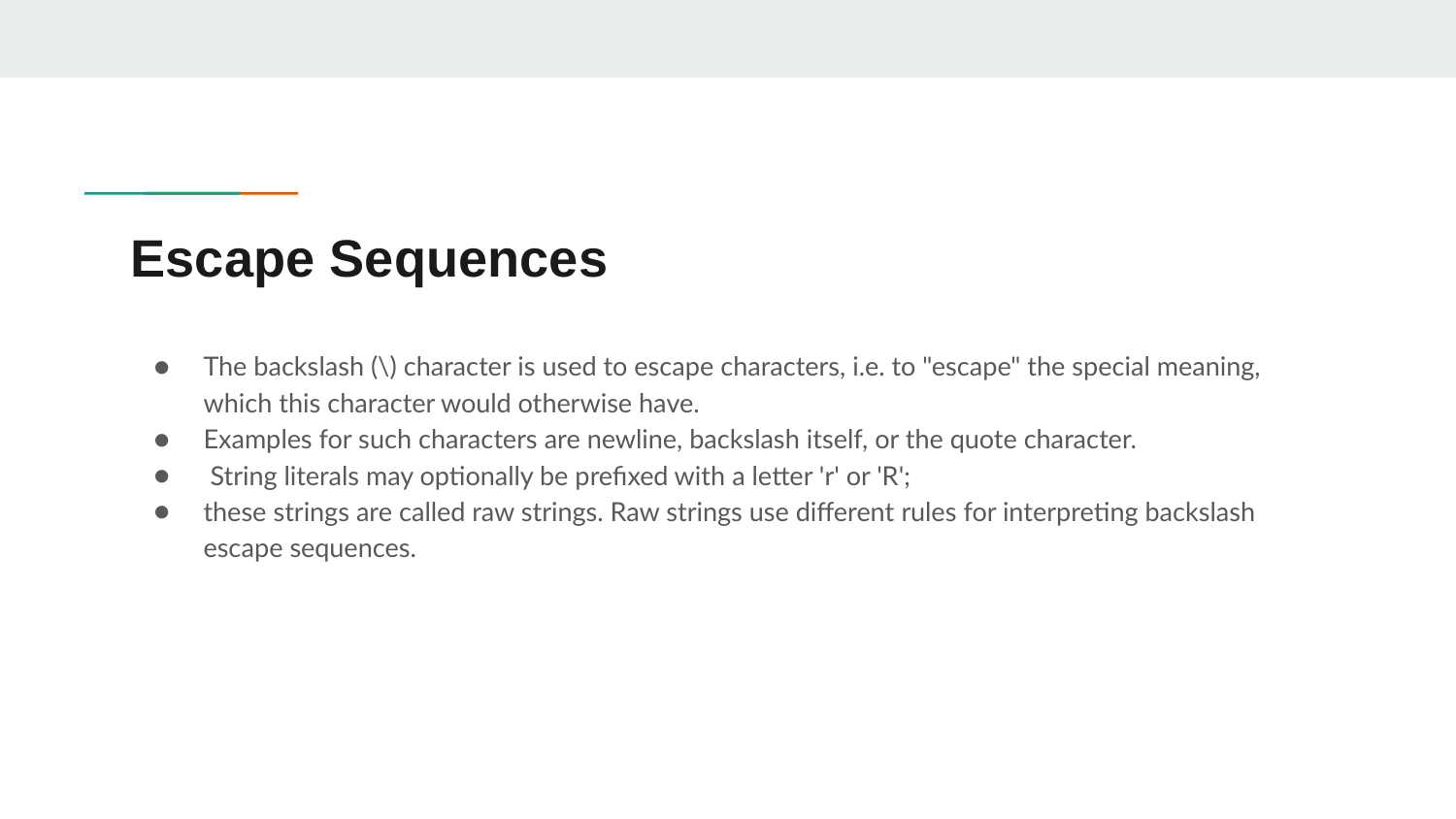

# Escape Sequences
The backslash (\) character is used to escape characters, i.e. to "escape" the special meaning, which this character would otherwise have.
Examples for such characters are newline, backslash itself, or the quote character.
 String literals may optionally be prefixed with a letter 'r' or 'R';
these strings are called raw strings. Raw strings use different rules for interpreting backslash escape sequences.